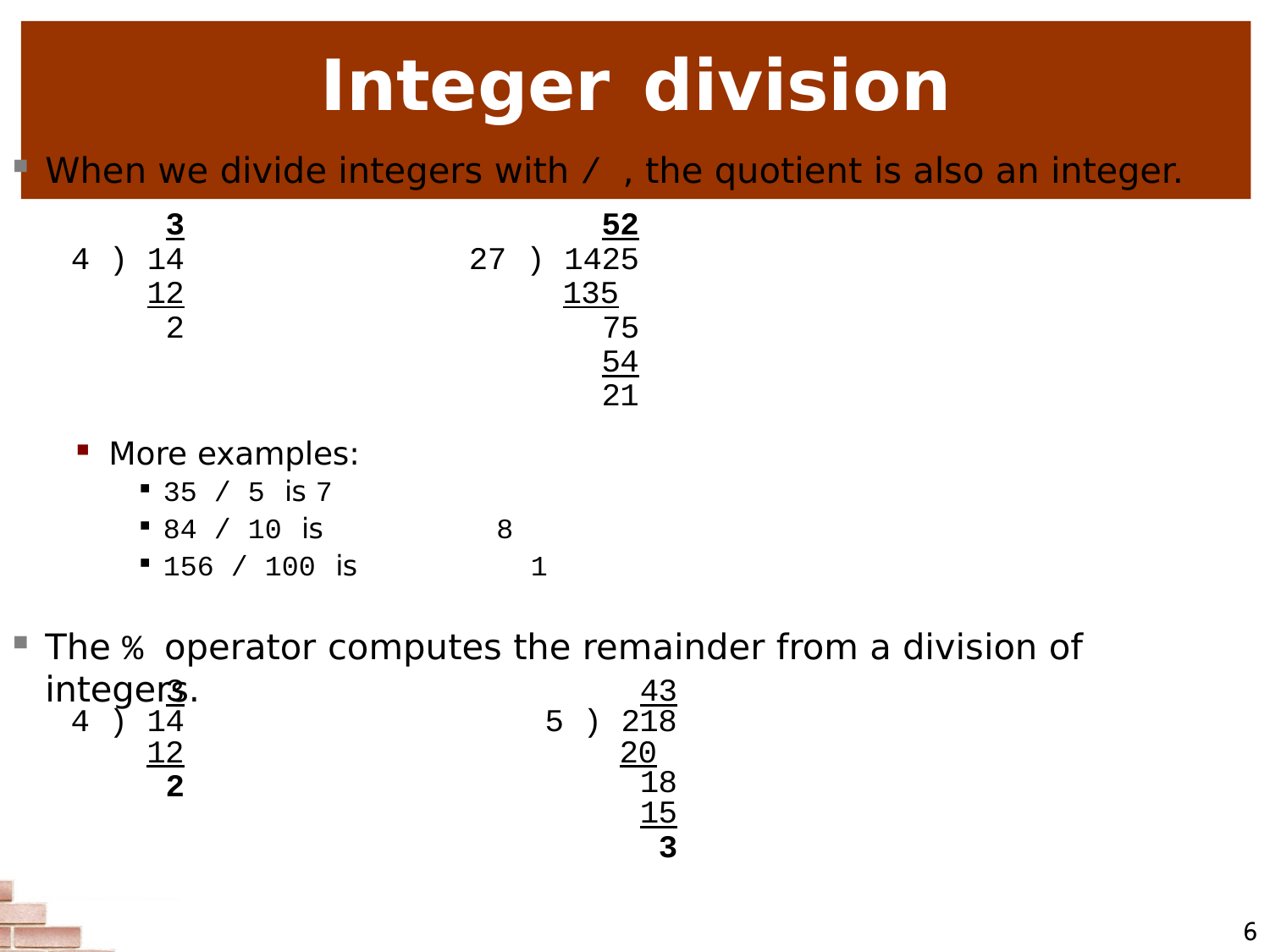

# Integer	division
When we divide integers with / , the quotient is also an integer.
| 3 |  | 52 |
| --- | --- | --- |
| 4 ) 14 | 27 | ) 1425 |
| 12 |  | 135 |
| 2 |  | 75 |
|  |  | 54 |
|  |  | 21 |
More examples:
35 / 5 is	7
84 / 10 is	8
156 / 100 is	1

The % operator computes the remainder from a division of integers.
	3
4 ) 14
12
2
	43
5 ) 218
20
18
15
3
6